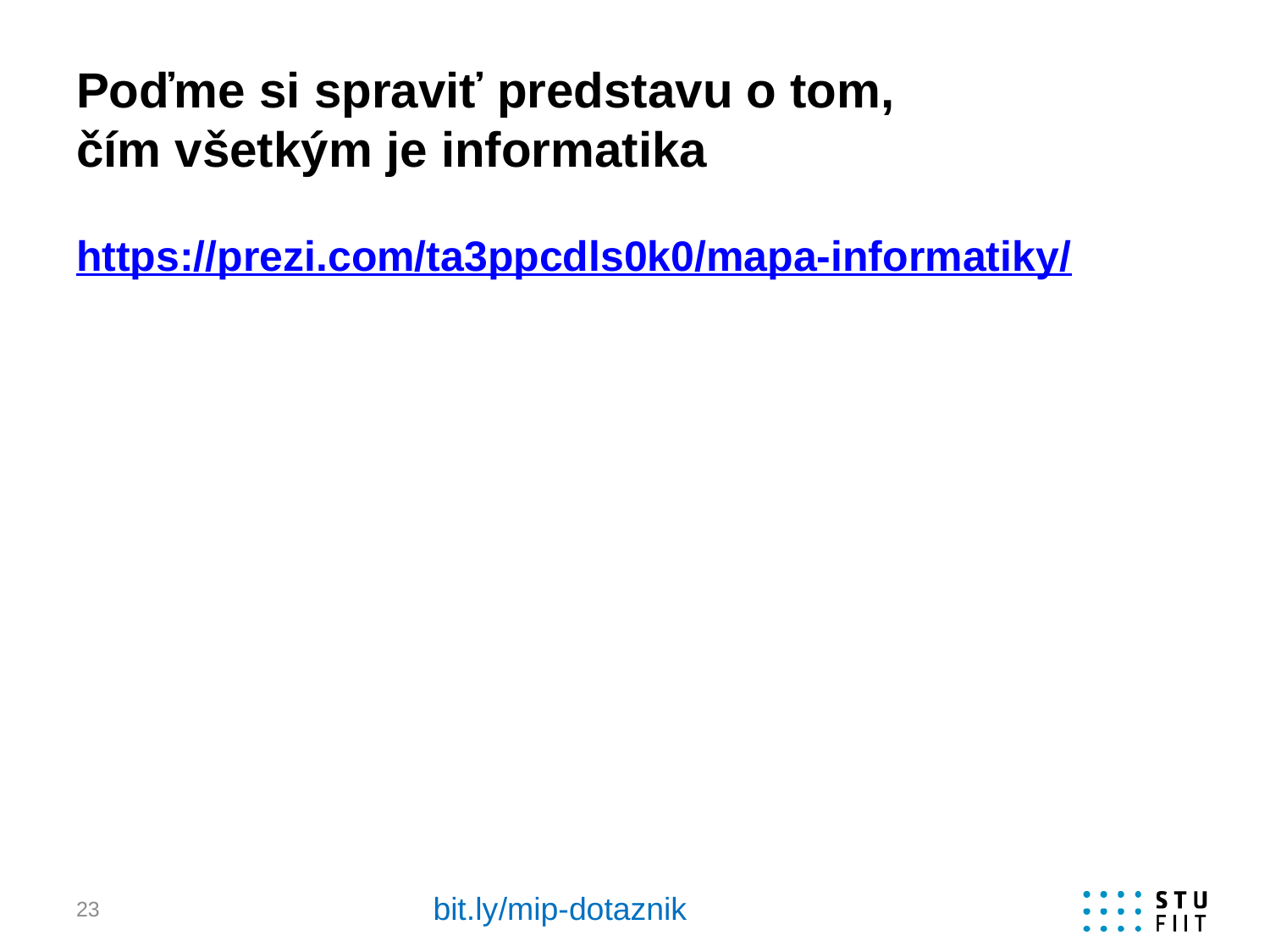

# Poďme si spraviť predstavu o tom, čím všetkým je informatika
https://prezi.com/ta3ppcdls0k0/mapa-informatiky/

bit.ly/mip-dotaznik
23